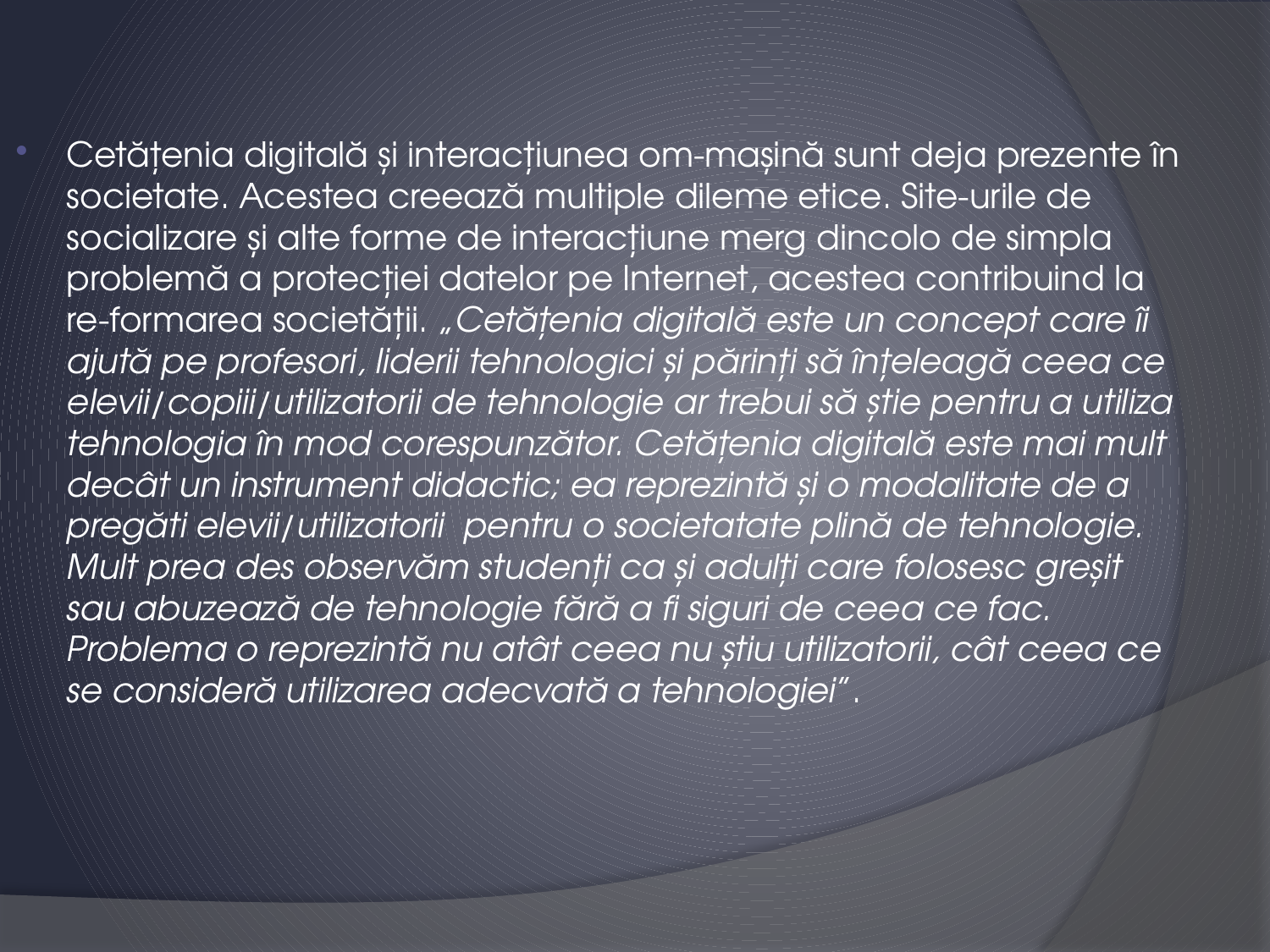

#
Cetățenia digitală și interacțiunea om-mașină sunt deja prezente în societate. Acestea creează multiple dileme etice. Site-urile de socializare și alte forme de interacțiune merg dincolo de simpla problemă a protecției datelor pe Internet, acestea contribuind la re-formarea societății. „Cetățenia digitală este un concept care îi ajută pe profesori, liderii tehnologici și părinți să înțeleagă ceea ce elevii/copiii/utilizatorii de tehnologie ar trebui să știe pentru a utiliza tehnologia în mod corespunzător. Cetățenia digitală este mai mult decât un instrument didactic; ea reprezintă și o modalitate de a pregăti elevii/utilizatorii  pentru o societatate plină de tehnologie. Mult prea des observăm studenți ca și adulți care folosesc greșit sau abuzează de tehnologie fără a fi siguri de ceea ce fac. Problema o reprezintă nu atât ceea nu știu utilizatorii, cât ceea ce se consideră utilizarea adecvată a tehnologiei”.